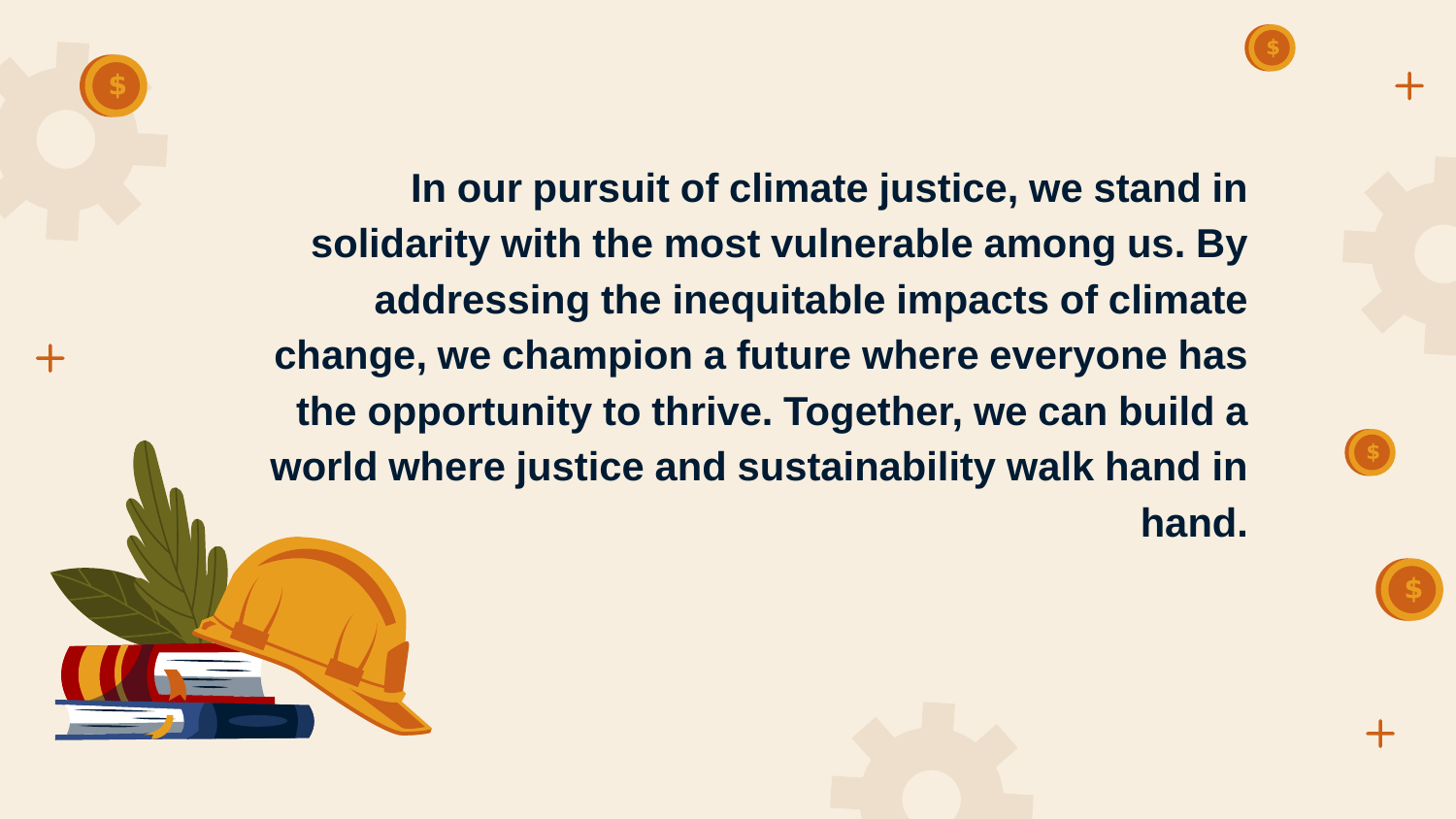

# In our pursuit of climate justice, we stand in solidarity with the most vulnerable among us. By addressing the inequitable impacts of climate change, we champion a future where everyone has the opportunity to thrive. Together, we can build a world where justice and sustainability walk hand in hand.